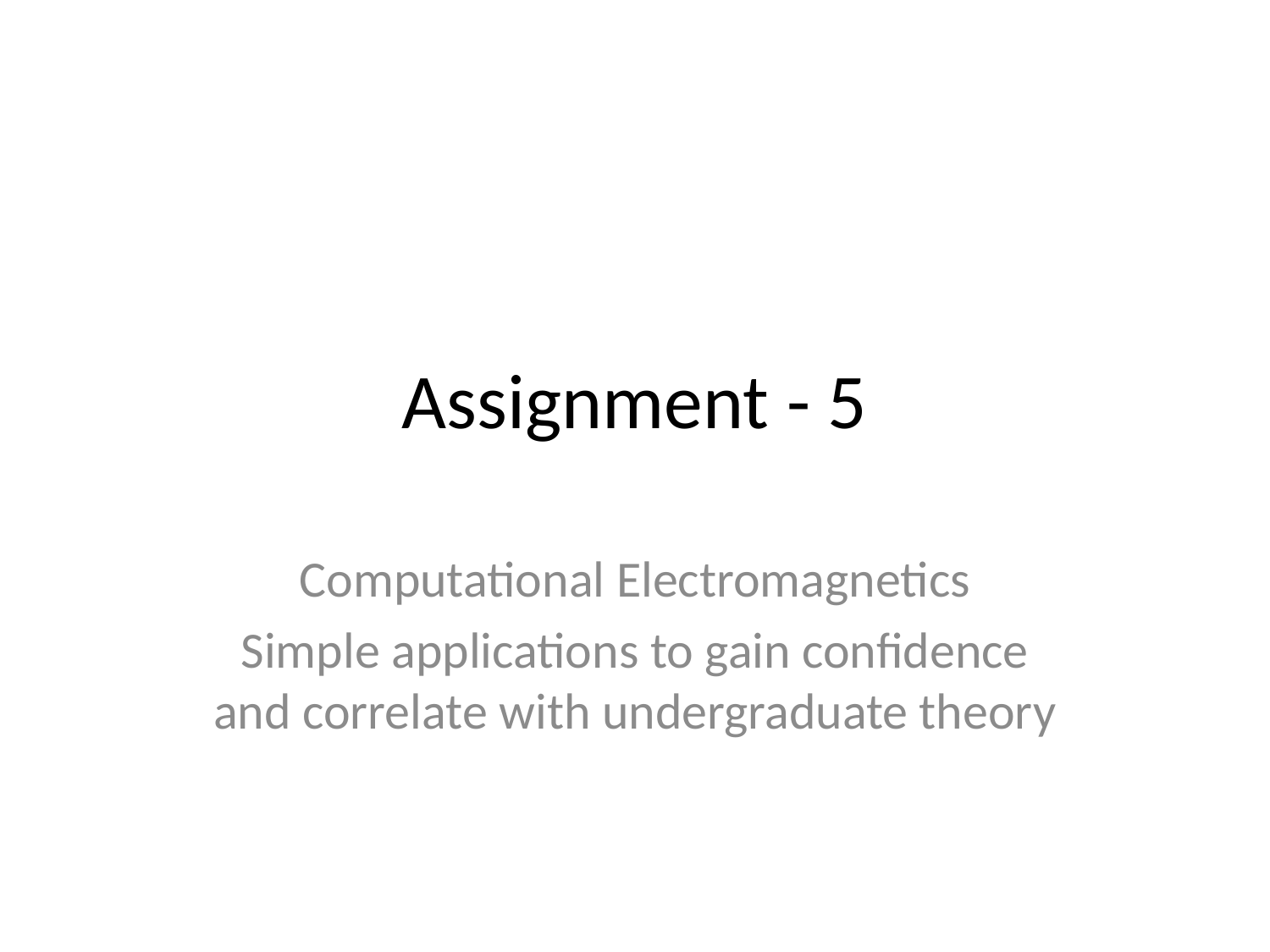

# Assignment - 5
Computational Electromagnetics
Simple applications to gain confidence and correlate with undergraduate theory